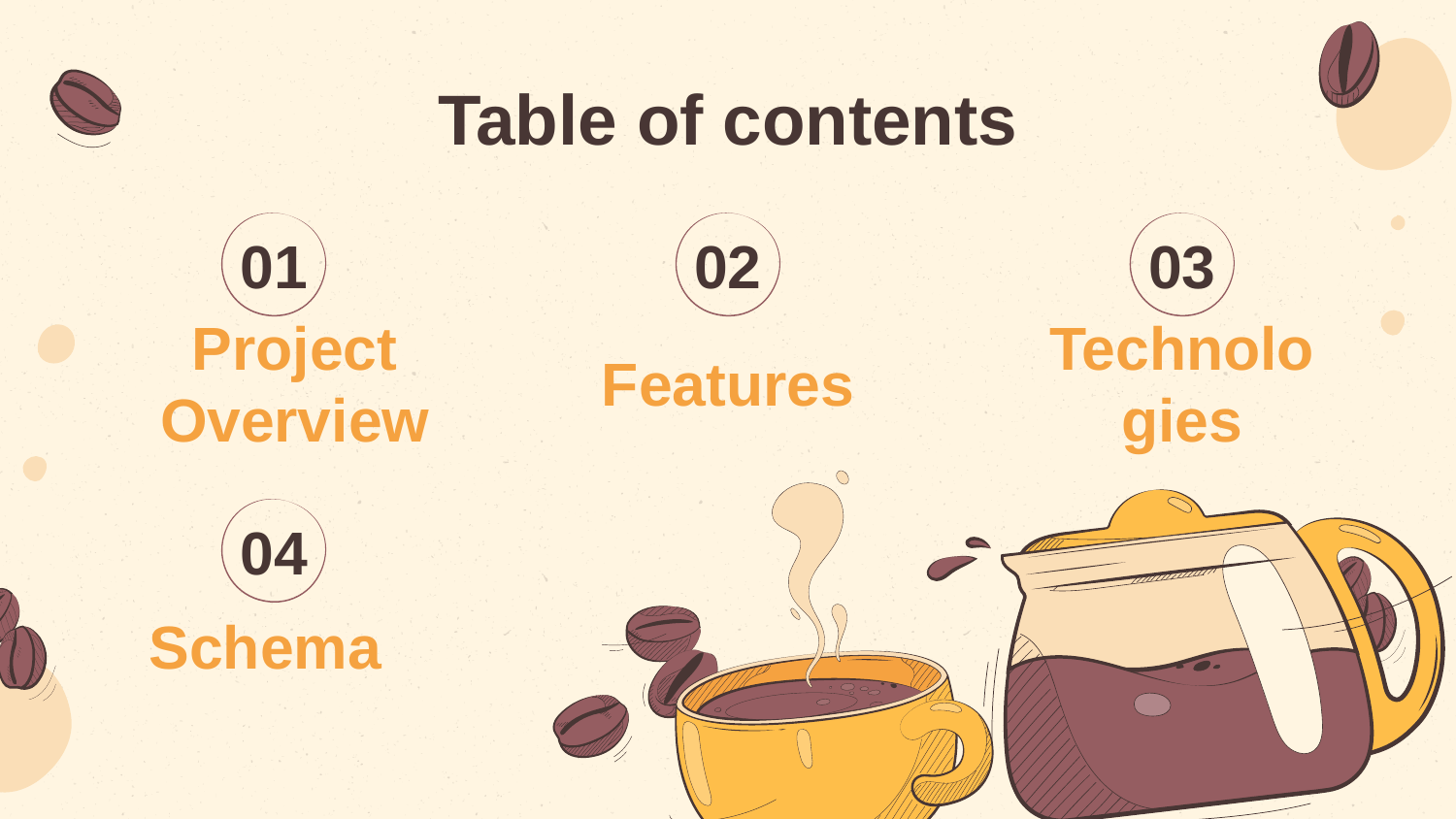

Table of contents

01
02
03
Features
Technologies
# Project Overview

04

Schema